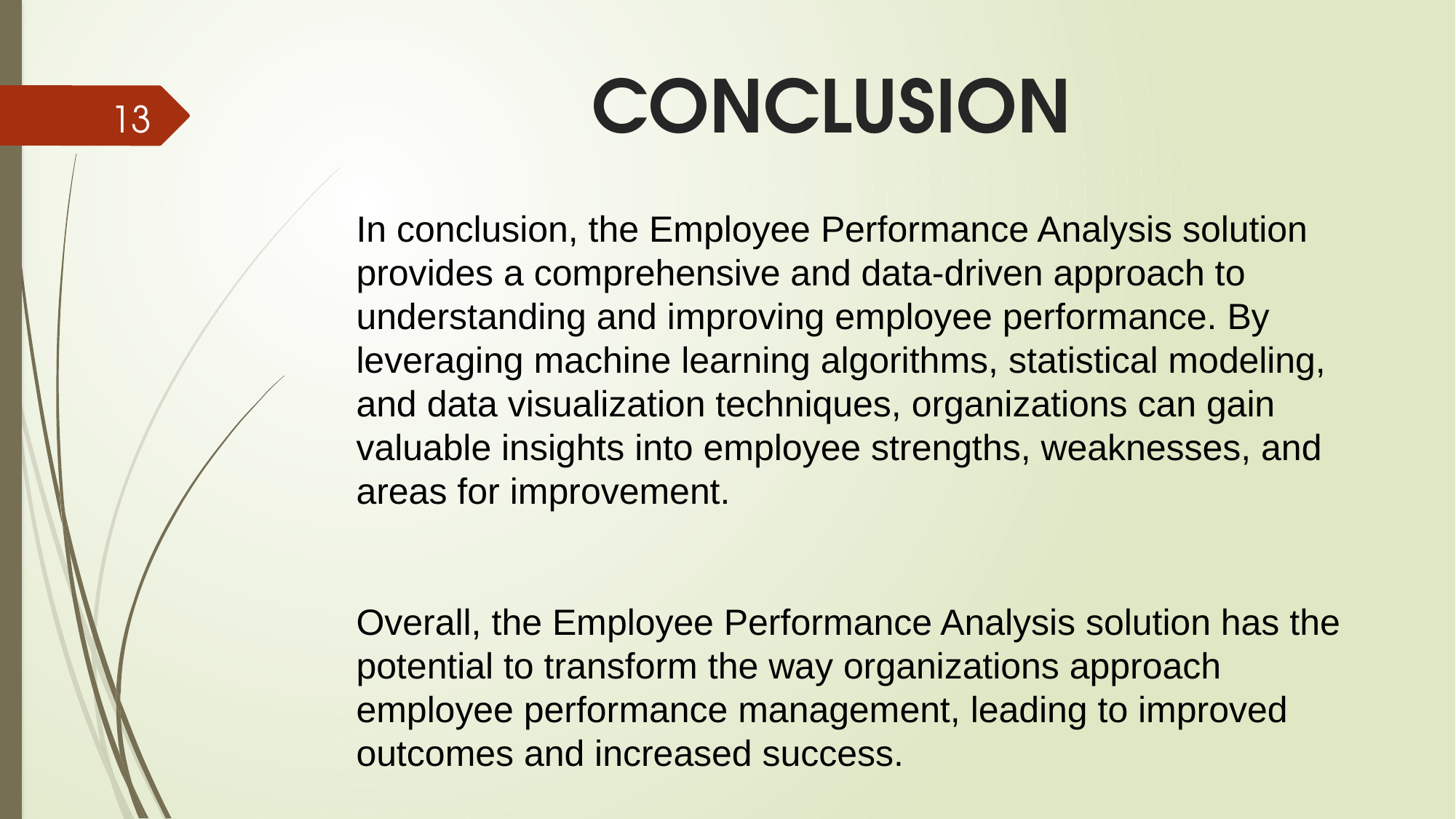

# CONCLUSION
13
In conclusion, the Employee Performance Analysis solution provides a comprehensive and data-driven approach to understanding and improving employee performance. By leveraging machine learning algorithms, statistical modeling, and data visualization techniques, organizations can gain valuable insights into employee strengths, weaknesses, and areas for improvement.

Overall, the Employee Performance Analysis solution has the potential to transform the way organizations approach employee performance management, leading to improved outcomes and increased success.